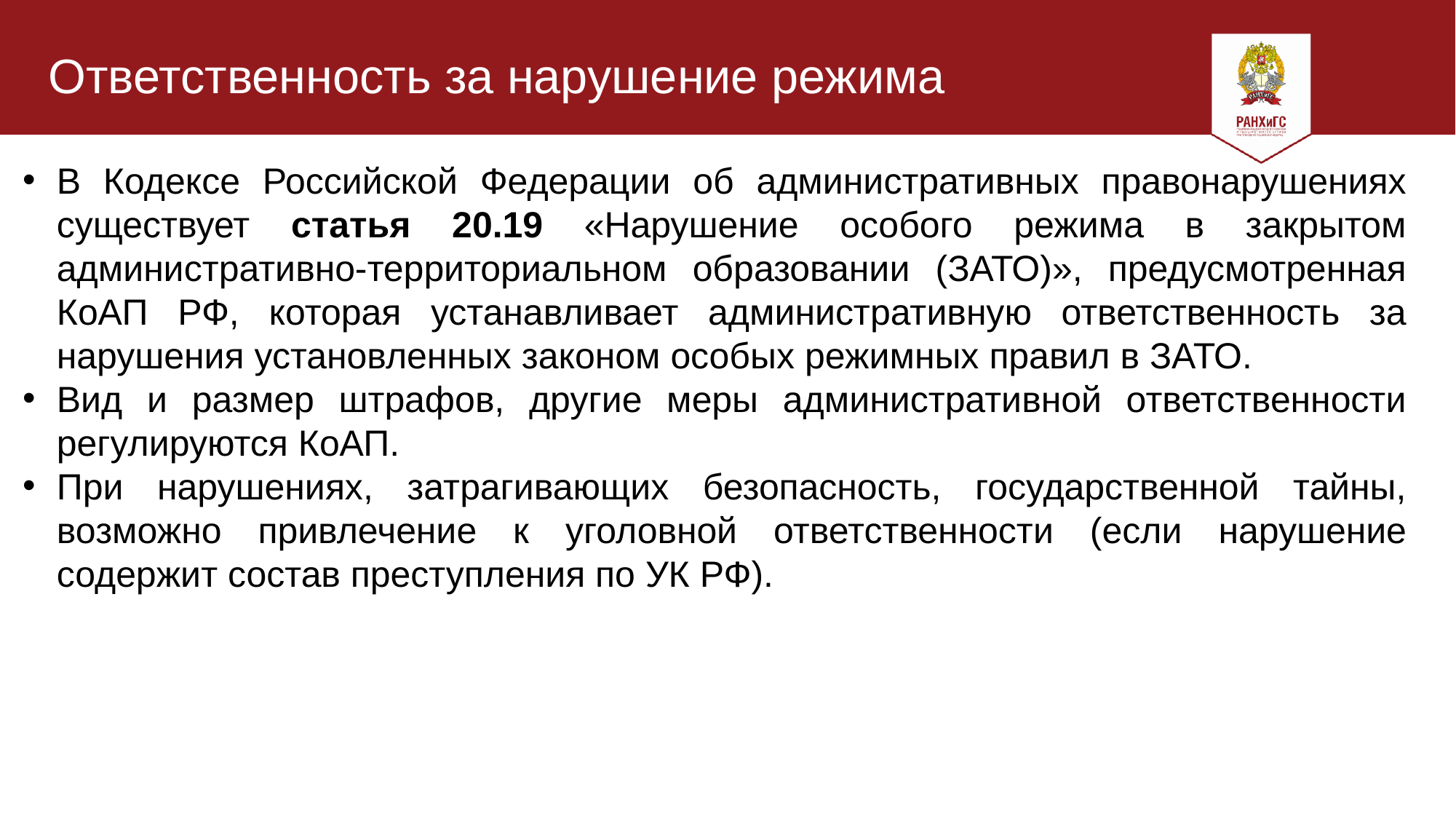

# Ответственность за нарушение режима
В Кодексе Российской Федерации об административных правонарушениях существует статья 20.19 «Нарушение особого режима в закрытом административно-территориальном образовании (ЗАТО)», предусмотренная КоАП РФ, которая устанавливает административную ответственность за нарушения установленных законом особых режимных правил в ЗАТО.
Вид и размер штрафов, другие меры административной ответственности регулируются КоАП.
При нарушениях, затрагивающих безопасность, государственной тайны, возможно привлечение к уголовной ответственности (если нарушение содержит состав преступления по УК РФ).